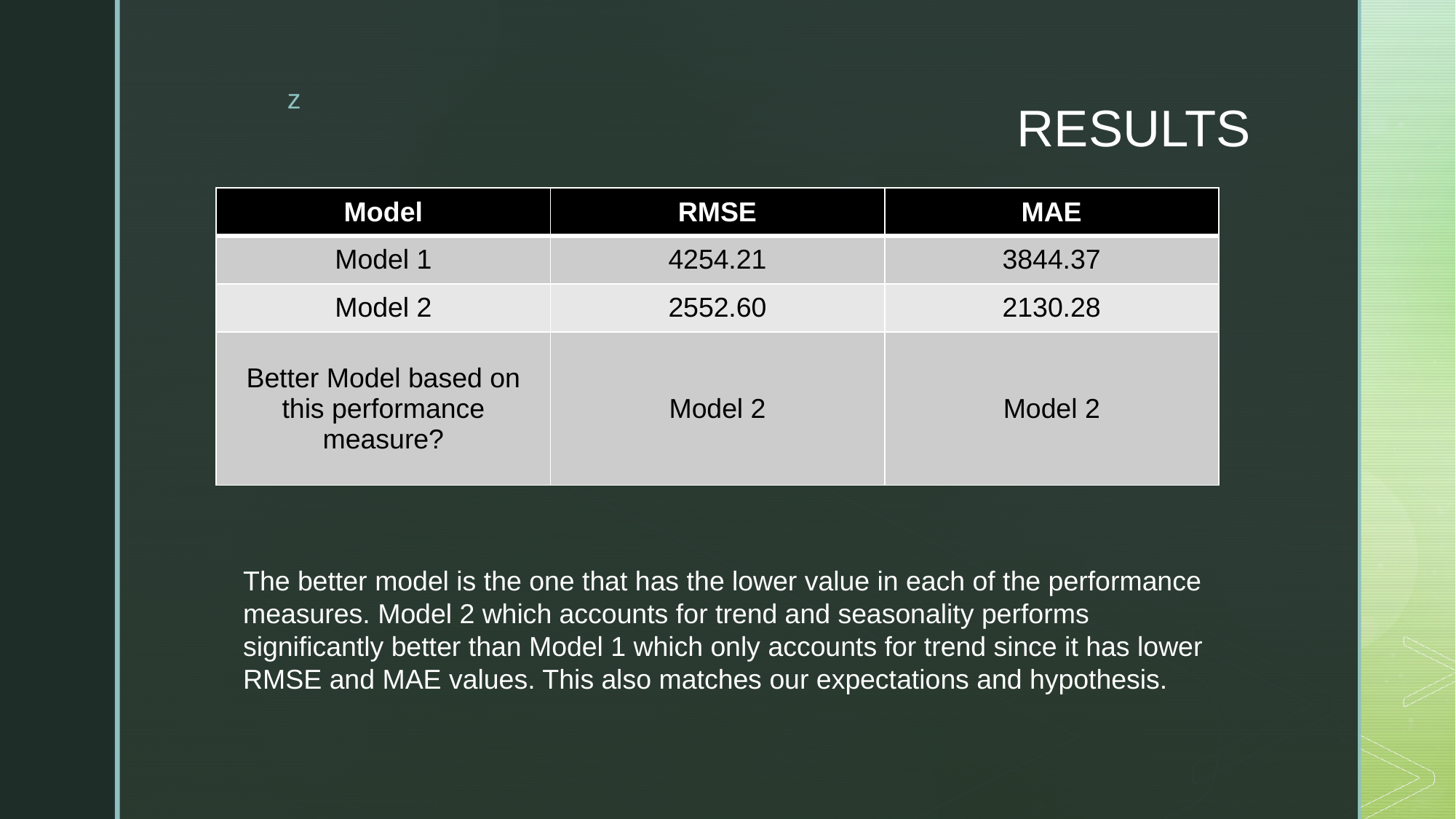

# RESULTS
| Model | RMSE | MAE |
| --- | --- | --- |
| Model 1 | 4254.21 | 3844.37 |
| Model 2 | 2552.60 | 2130.28 |
| Better Model based on this performance measure? | Model 2 | Model 2 |
The better model is the one that has the lower value in each of the performance measures. Model 2 which accounts for trend and seasonality performs significantly better than Model 1 which only accounts for trend since it has lower RMSE and MAE values. This also matches our expectations and hypothesis.